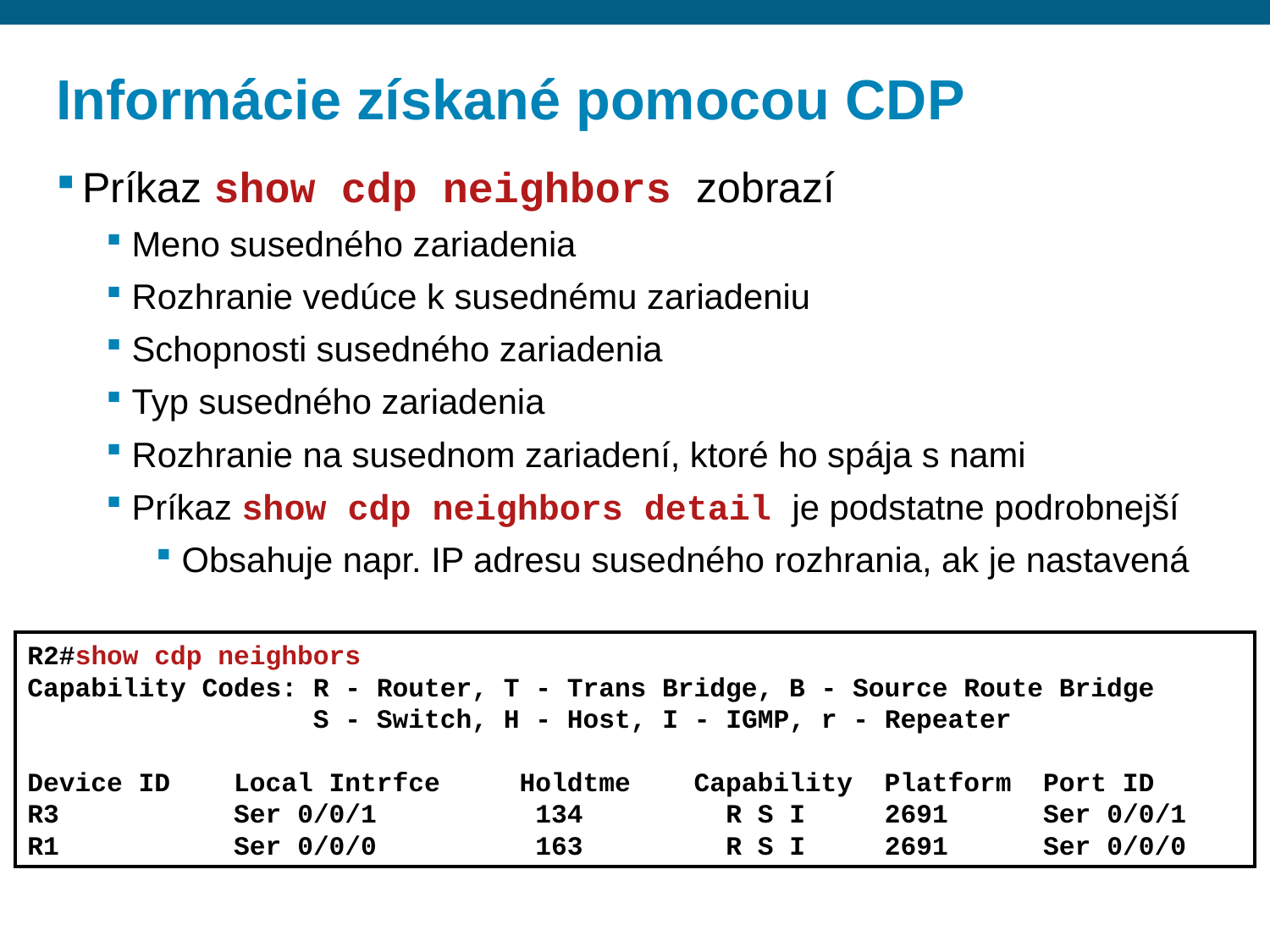

# Informácie získané pomocou CDP
Príkaz show cdp neighbors zobrazí
Meno susedného zariadenia
Rozhranie vedúce k susednému zariadeniu
Schopnosti susedného zariadenia
Typ susedného zariadenia
Rozhranie na susednom zariadení, ktoré ho spája s nami
Príkaz show cdp neighbors detail je podstatne podrobnejší
Obsahuje napr. IP adresu susedného rozhrania, ak je nastavená
R2#show cdp neighbors
Capability Codes: R - Router, T - Trans Bridge, B - Source Route Bridge
                  S - Switch, H - Host, I - IGMP, r - Repeater

Device ID    Local Intrfce     Holdtme    Capability  Platform  Port ID
R3           Ser 0/0/1          134         R S I     2691      Ser 0/0/1
R1           Ser 0/0/0          163         R S I     2691      Ser 0/0/0